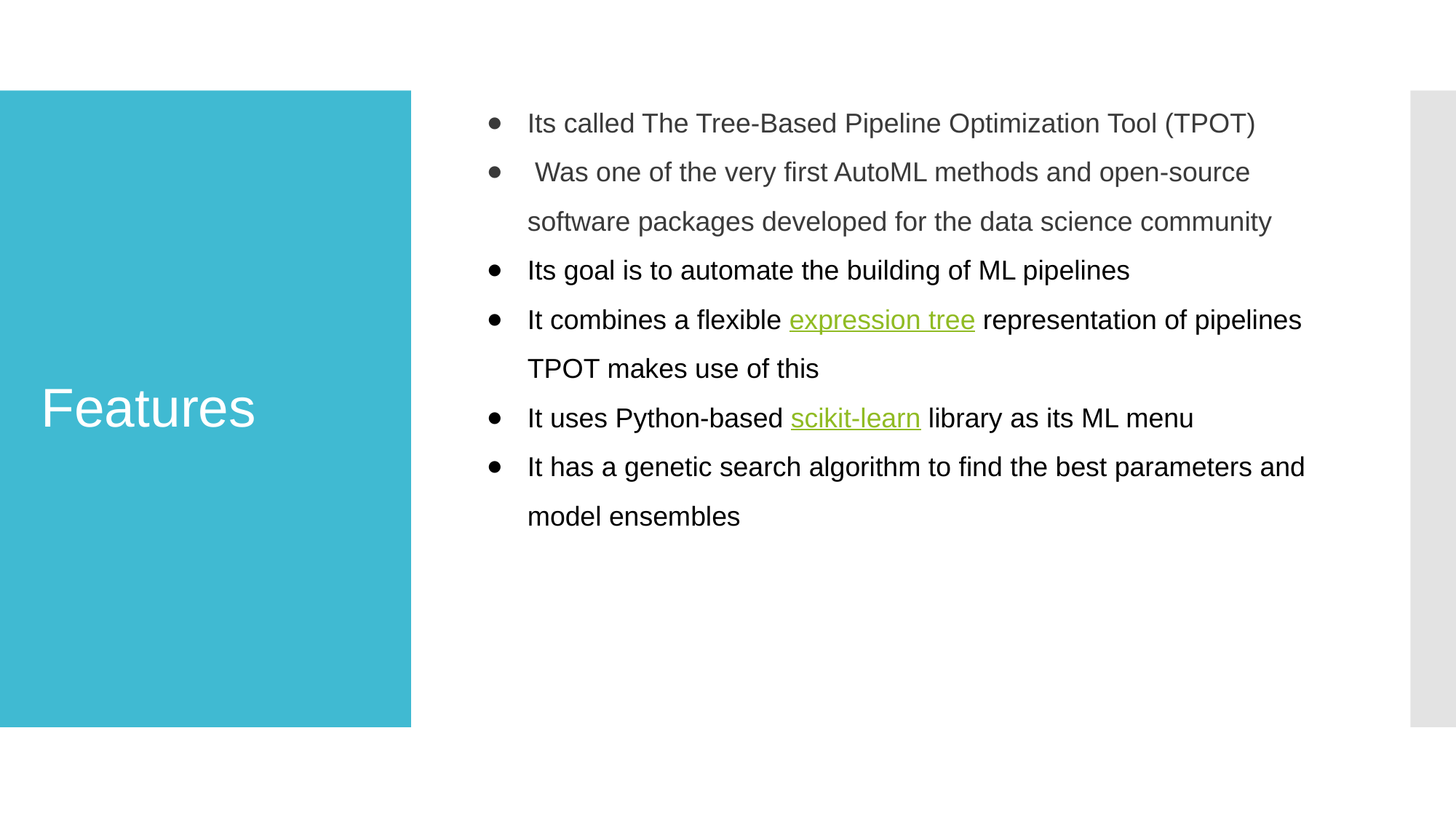

Its called The Tree-Based Pipeline Optimization Tool (TPOT)
 Was one of the very first AutoML methods and open-source software packages developed for the data science community
Its goal is to automate the building of ML pipelines
It combines a flexible expression tree representation of pipelines TPOT makes use of this
It uses Python-based scikit-learn library as its ML menu
It has a genetic search algorithm to find the best parameters and model ensembles

# Features